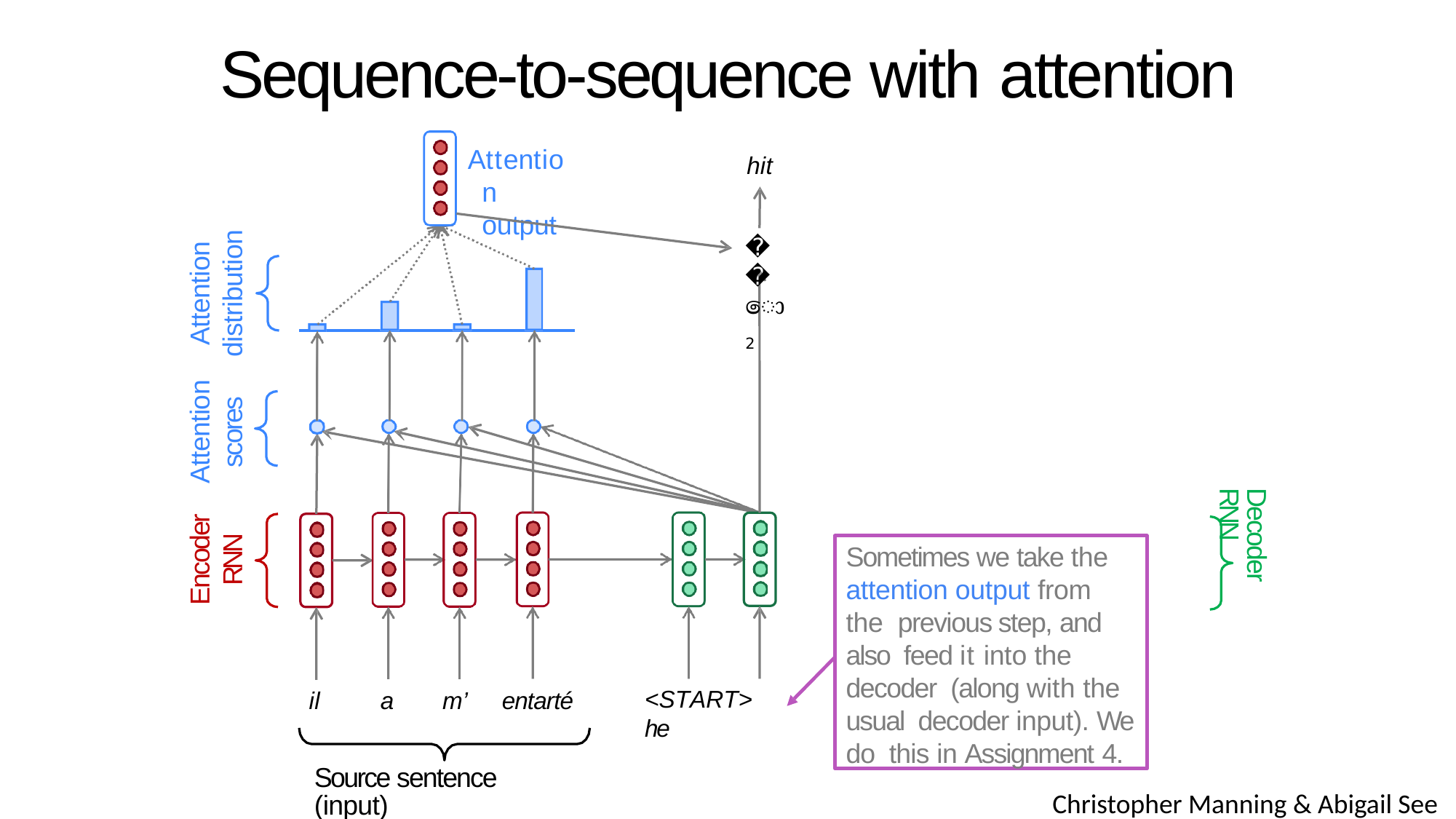

# Sequence-to-sequence with attention

Attention  output
hit

Attention
distribution
𝑦ො2

Attention
scores

Decoder RNN
Encoder
RNN

Sometimes we take the  attention output from the  previous step, and also  feed it into the decoder  (along with the usual  decoder input). We do  this in Assignment 4.

<START>	he
il
a
m’	entarté

Source sentence (input)
Christopher Manning & Abigail See